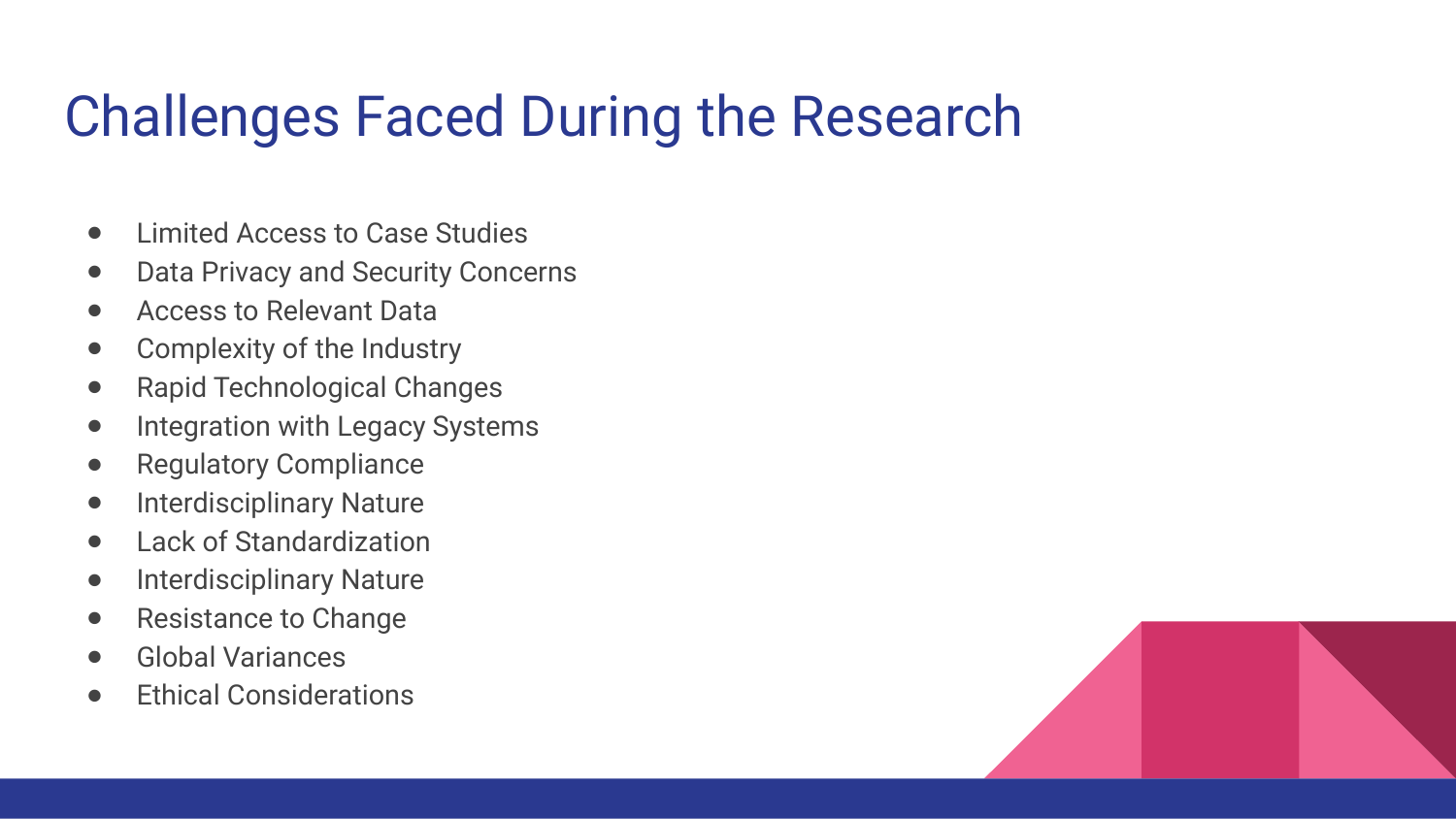

# Challenges Faced During the Research
Limited Access to Case Studies
Data Privacy and Security Concerns
Access to Relevant Data
Complexity of the Industry
Rapid Technological Changes
Integration with Legacy Systems
Regulatory Compliance
Interdisciplinary Nature
Lack of Standardization
Interdisciplinary Nature
Resistance to Change
Global Variances
Ethical Considerations